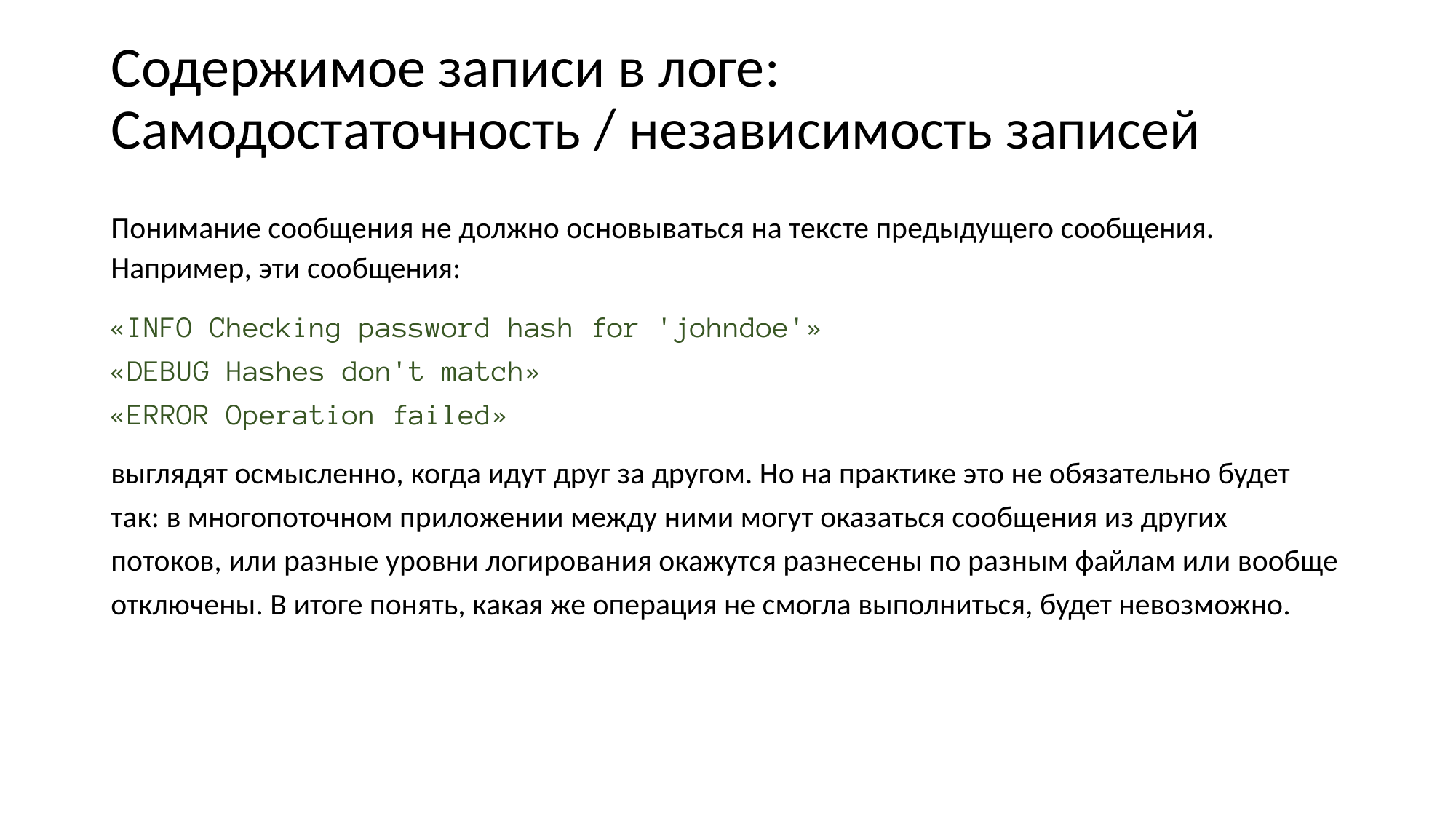

# Содержимое записи в логе: Самодостаточность / независимость записей
Понимание сообщения не должно основываться на тексте предыдущего сообщения. Например, эти сообщения:
«INFO Checking password hash for 'johndoe'»
«DEBUG Hashes don't match»
«ERROR Operation failed»
выглядят осмысленно, когда идут друг за другом. Но на практике это не обязательно будет так: в многопоточном приложении между ними могут оказаться сообщения из других потоков, или разные уровни логирования окажутся разнесены по разным файлам или вообще отключены. В итоге понять, какая же операция не смогла выполниться, будет невозможно.